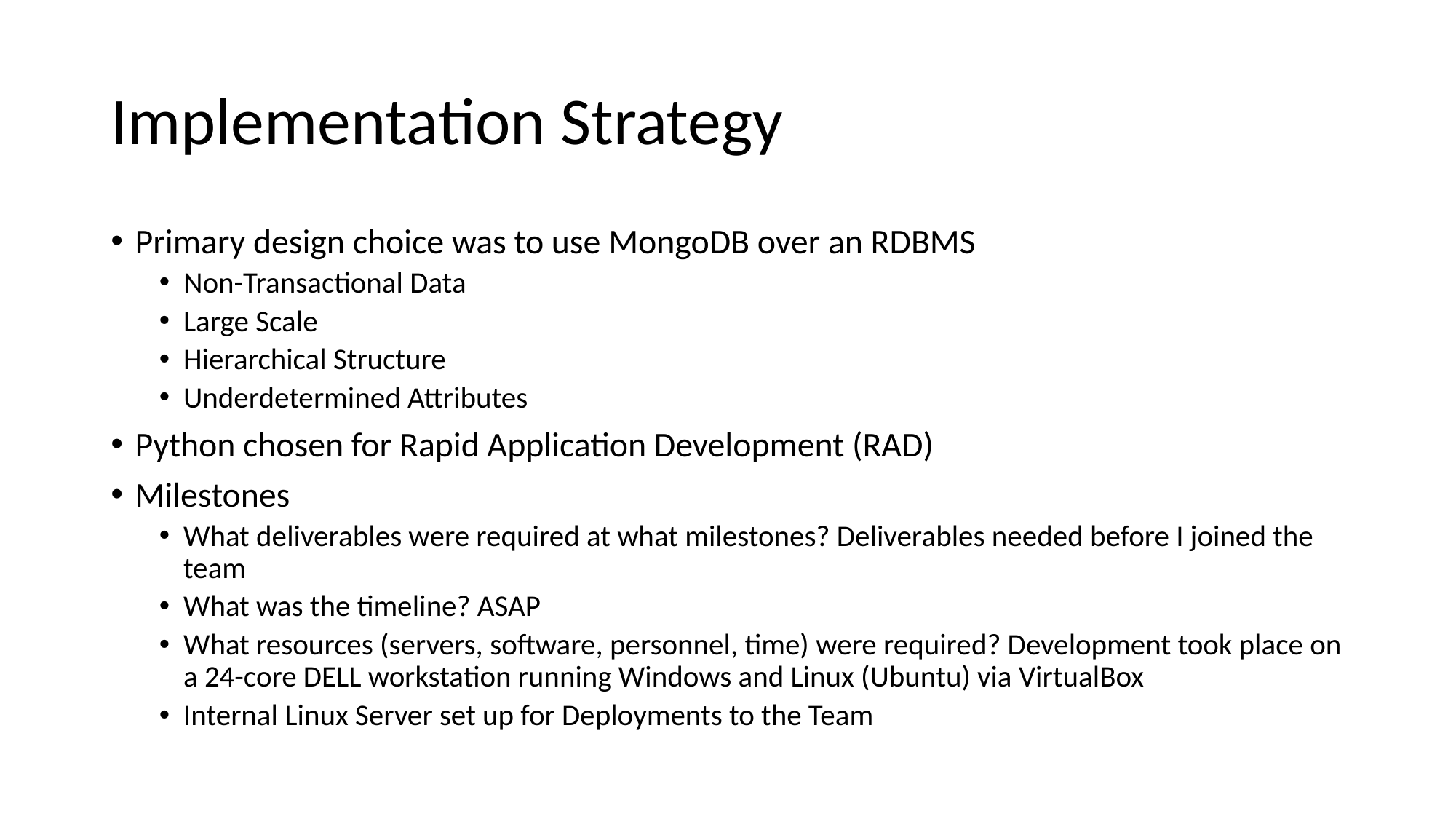

# Implementation Strategy
Primary design choice was to use MongoDB over an RDBMS
Non-Transactional Data
Large Scale
Hierarchical Structure
Underdetermined Attributes
Python chosen for Rapid Application Development (RAD)
Milestones
What deliverables were required at what milestones? Deliverables needed before I joined the team
What was the timeline? ASAP
What resources (servers, software, personnel, time) were required? Development took place on a 24-core DELL workstation running Windows and Linux (Ubuntu) via VirtualBox
Internal Linux Server set up for Deployments to the Team